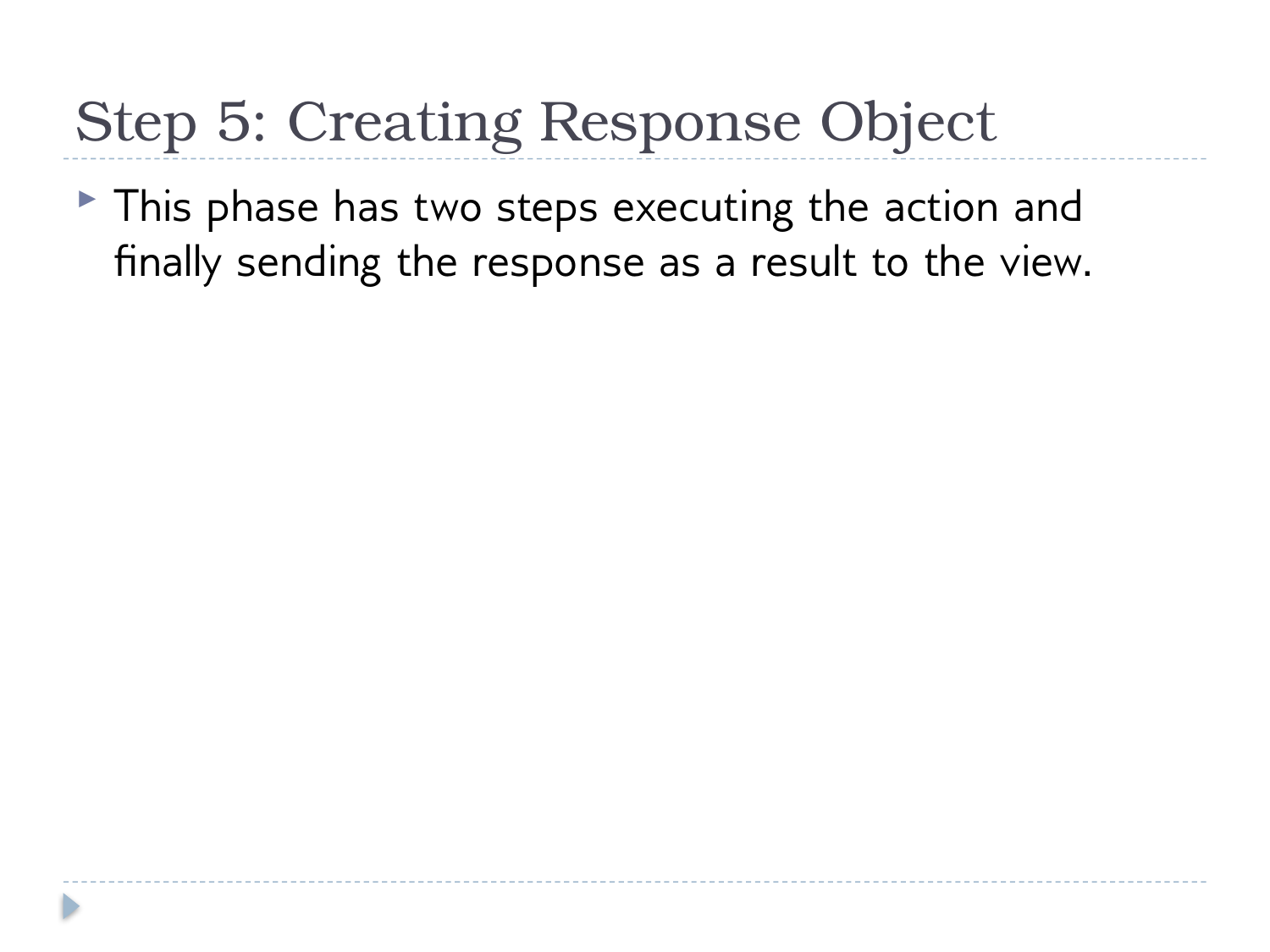

# Step 5: Creating Response Object
This phase has two steps executing the action and finally sending the response as a result to the view.